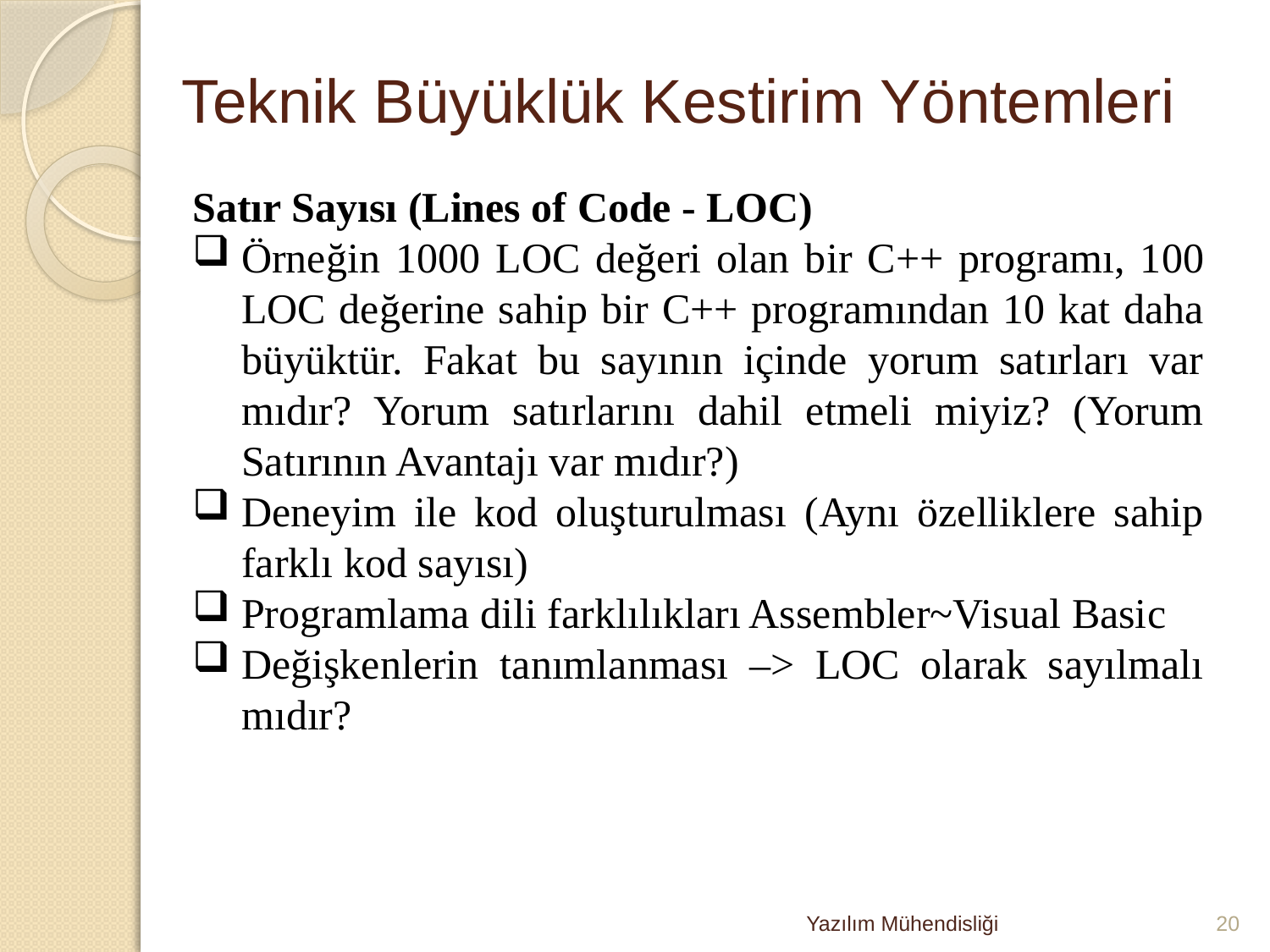

# Teknik Büyüklük Kestirim Yöntemleri
Satır Sayısı (Lines of Code - LOC)
Örneğin 1000 LOC değeri olan bir C++ programı, 100 LOC değerine sahip bir C++ programından 10 kat daha büyüktür. Fakat bu sayının içinde yorum satırları var mıdır? Yorum satırlarını dahil etmeli miyiz? (Yorum Satırının Avantajı var mıdır?)
Deneyim ile kod oluşturulması (Aynı özelliklere sahip farklı kod sayısı)
Programlama dili farklılıkları Assembler~Visual Basic
Değişkenlerin tanımlanması –> LOC olarak sayılmalı mıdır?
Yazılım Mühendisliği
20